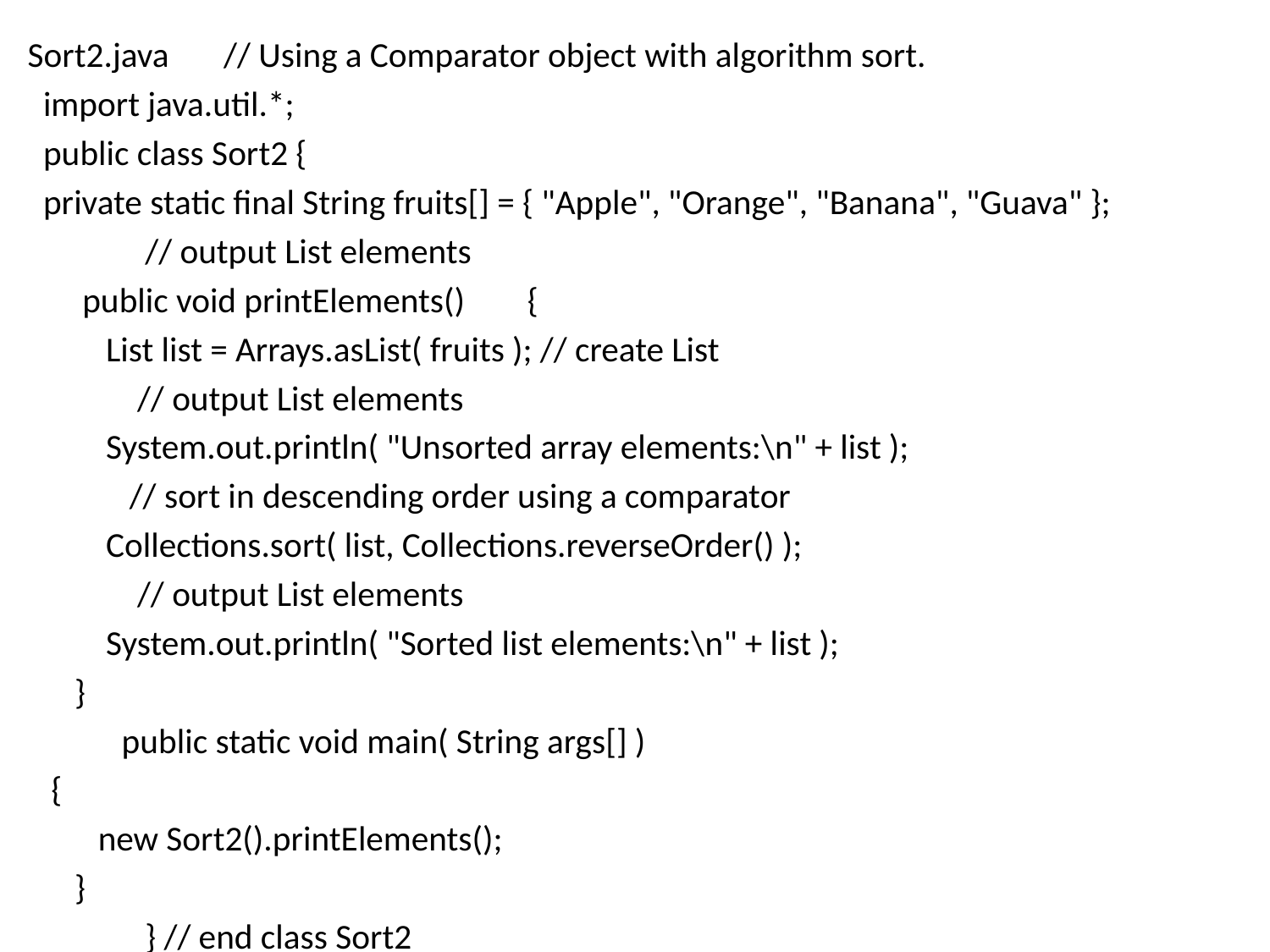

Sort2.java       // Using a Comparator object with algorithm sort.
  import java.util.*;
  public class Sort2 {
  private static final String fruits[] = { "Apple", "Orange", "Banana", "Guava" };
               // output List elements
       public void printElements()        {
          List list = Arrays.asList( fruits ); // create List
              // output List elements
          System.out.println( "Unsorted array elements:\n" + list );
             // sort in descending order using a comparator
          Collections.sort( list, Collections.reverseOrder() );
              // output List elements
          System.out.println( "Sorted list elements:\n" + list );
      }
            public static void main( String args[] )
   {
         new Sort2().printElements();
      }
               } // end class Sort2